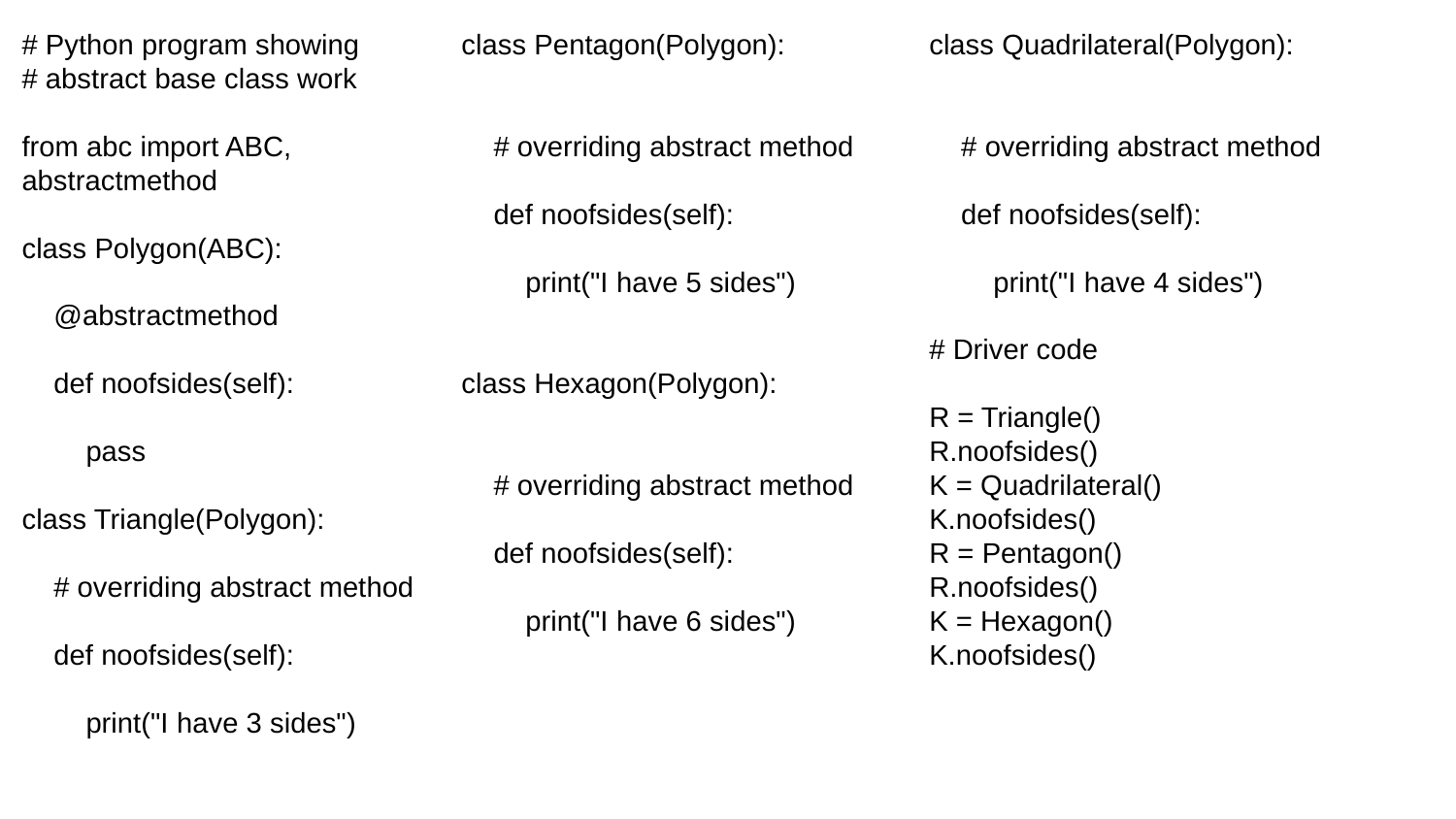

# Python program showing
# abstract base class work

from abc import ABC, abstractmethod

class Polygon(ABC):

    @abstractmethod

    def noofsides(self):

        pass

class Triangle(Polygon):

    # overriding abstract method

    def noofsides(self):

        print("I have 3 sides")

class Pentagon(Polygon):

    # overriding abstract method

    def noofsides(self):

        print("I have 5 sides")

class Hexagon(Polygon):

    # overriding abstract method

    def noofsides(self):

        print("I have 6 sides")

class Quadrilateral(Polygon):

    # overriding abstract method

    def noofsides(self):

        print("I have 4 sides")

# Driver code

R = Triangle()
R.noofsides()
K = Quadrilateral()
K.noofsides()
R = Pentagon()
R.noofsides()
K = Hexagon()
K.noofsides()